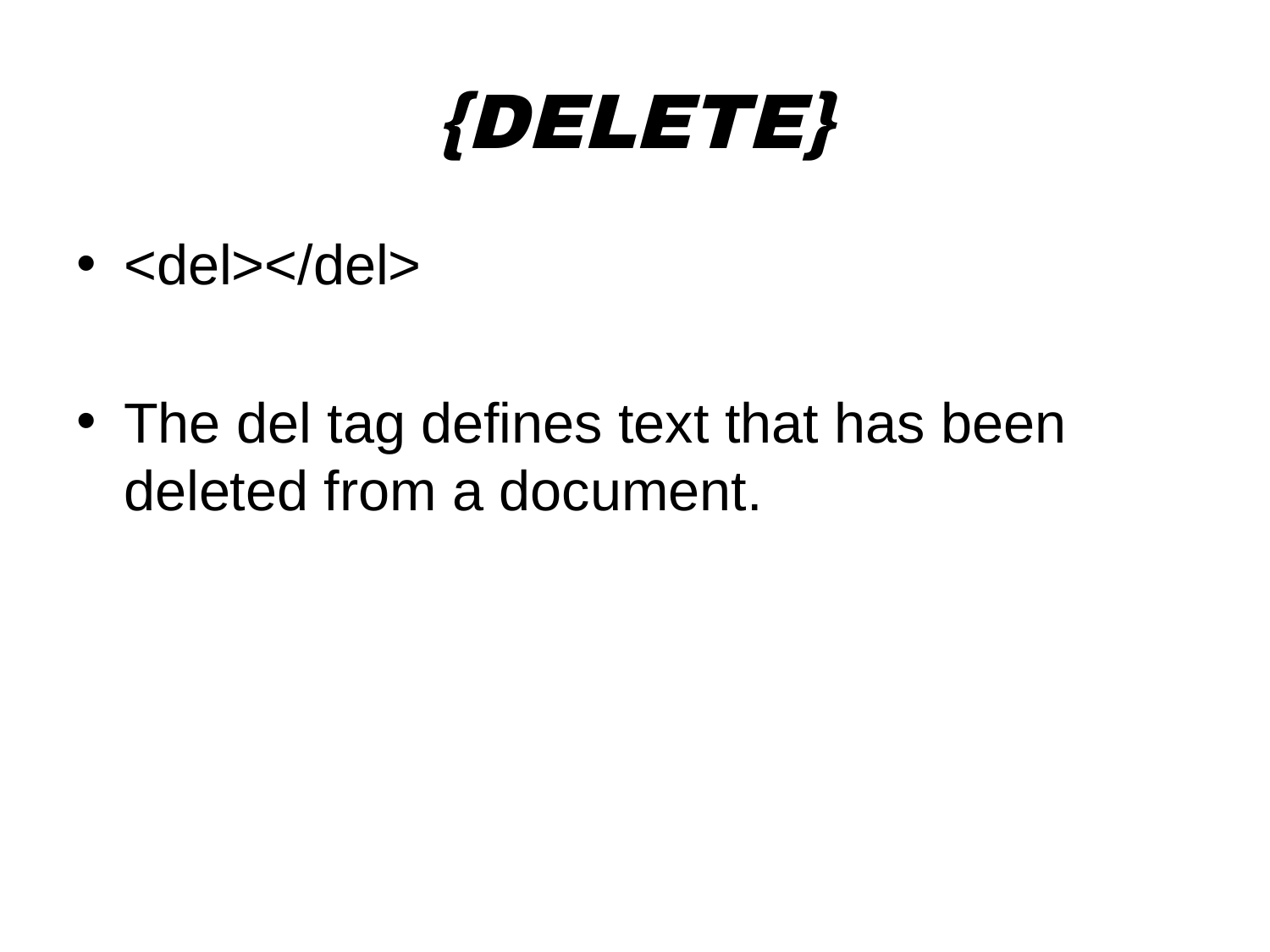

# {DELETE}
<del></del>

The del tag defines text that has been deleted from a document.